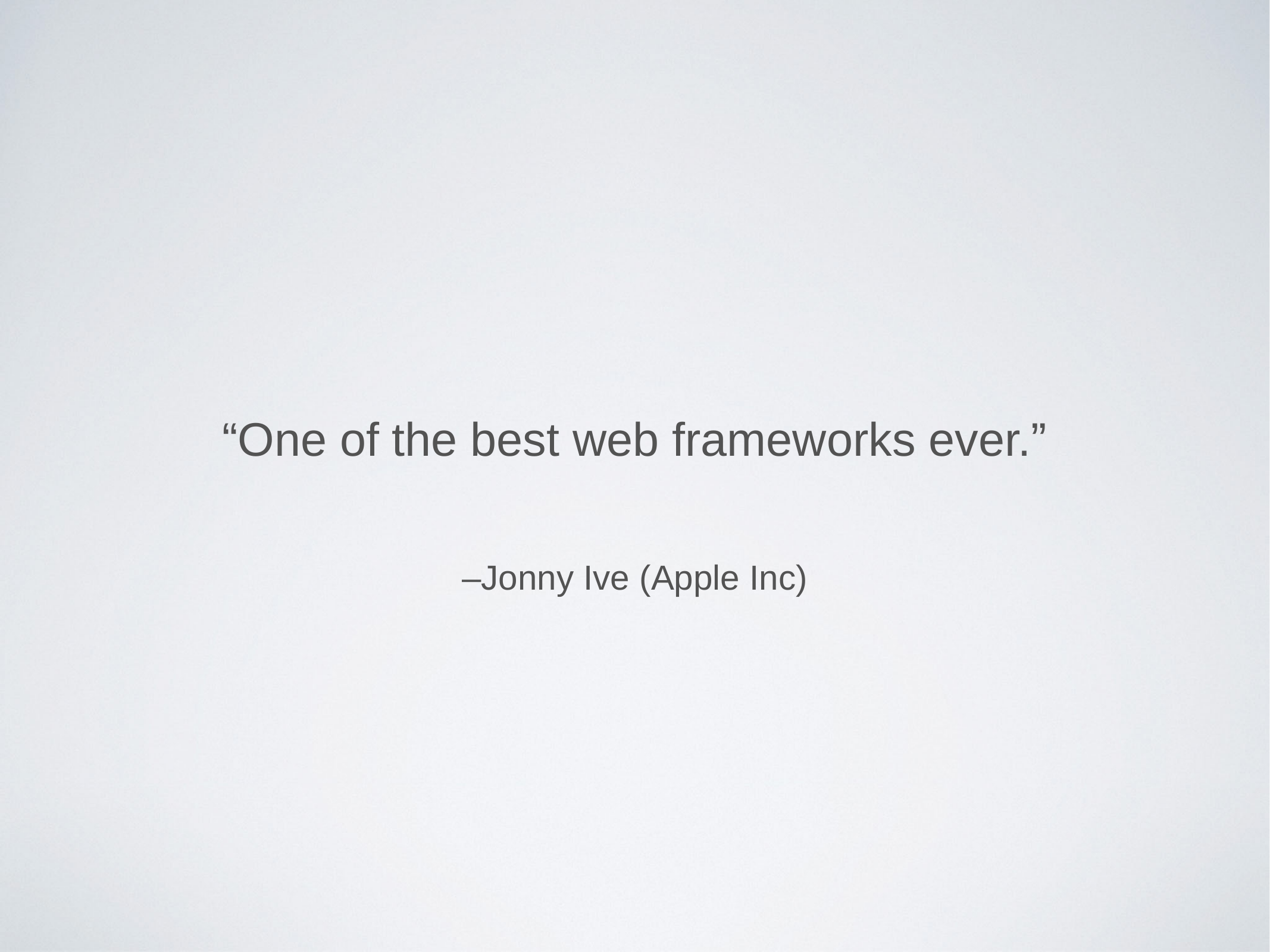

“One of the best web frameworks ever.”
–Jonny Ive (Apple Inc)